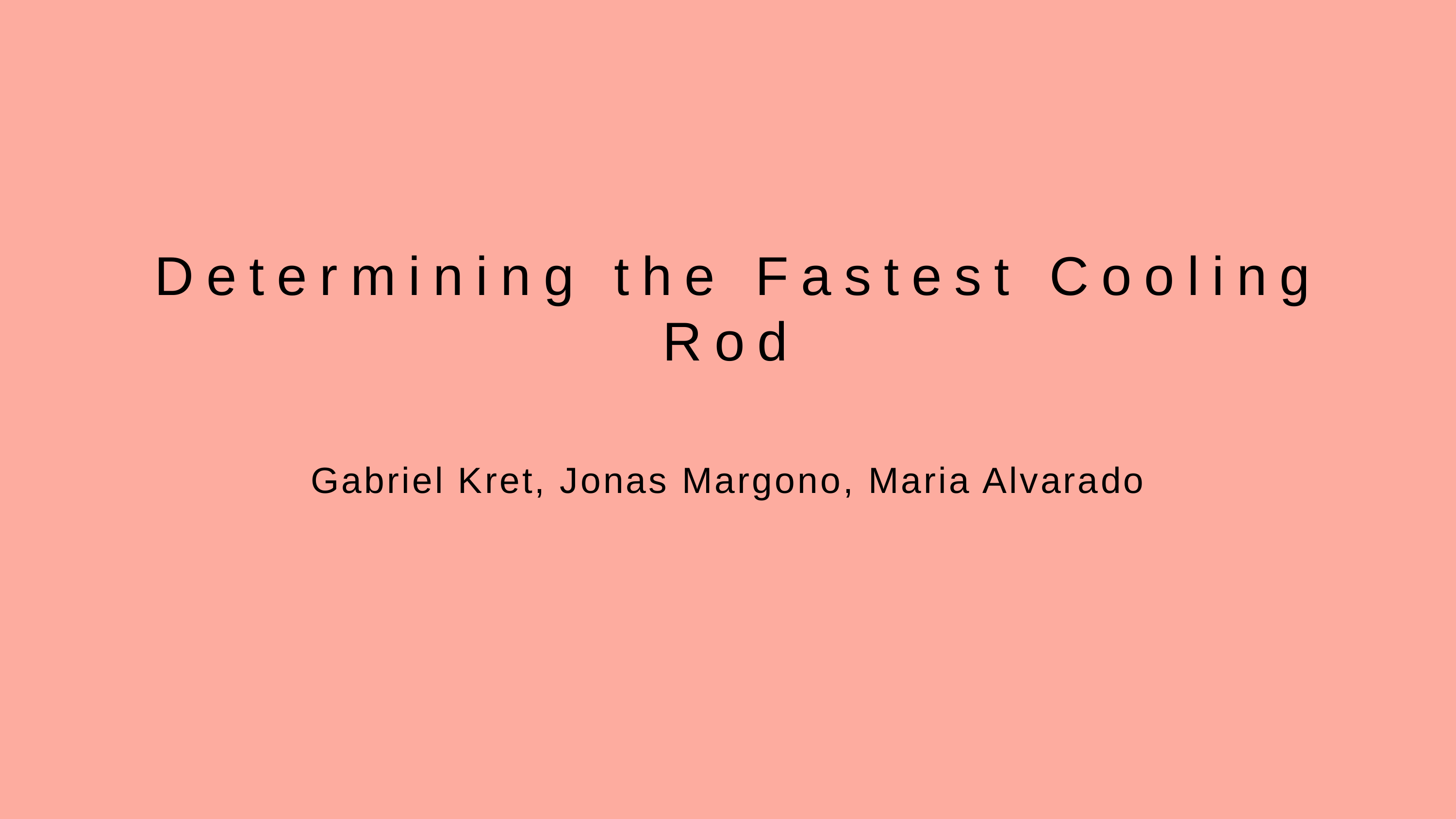

Determining the Fastest Cooling Rod
Gabriel Kret, Jonas Margono, Maria Alvarado